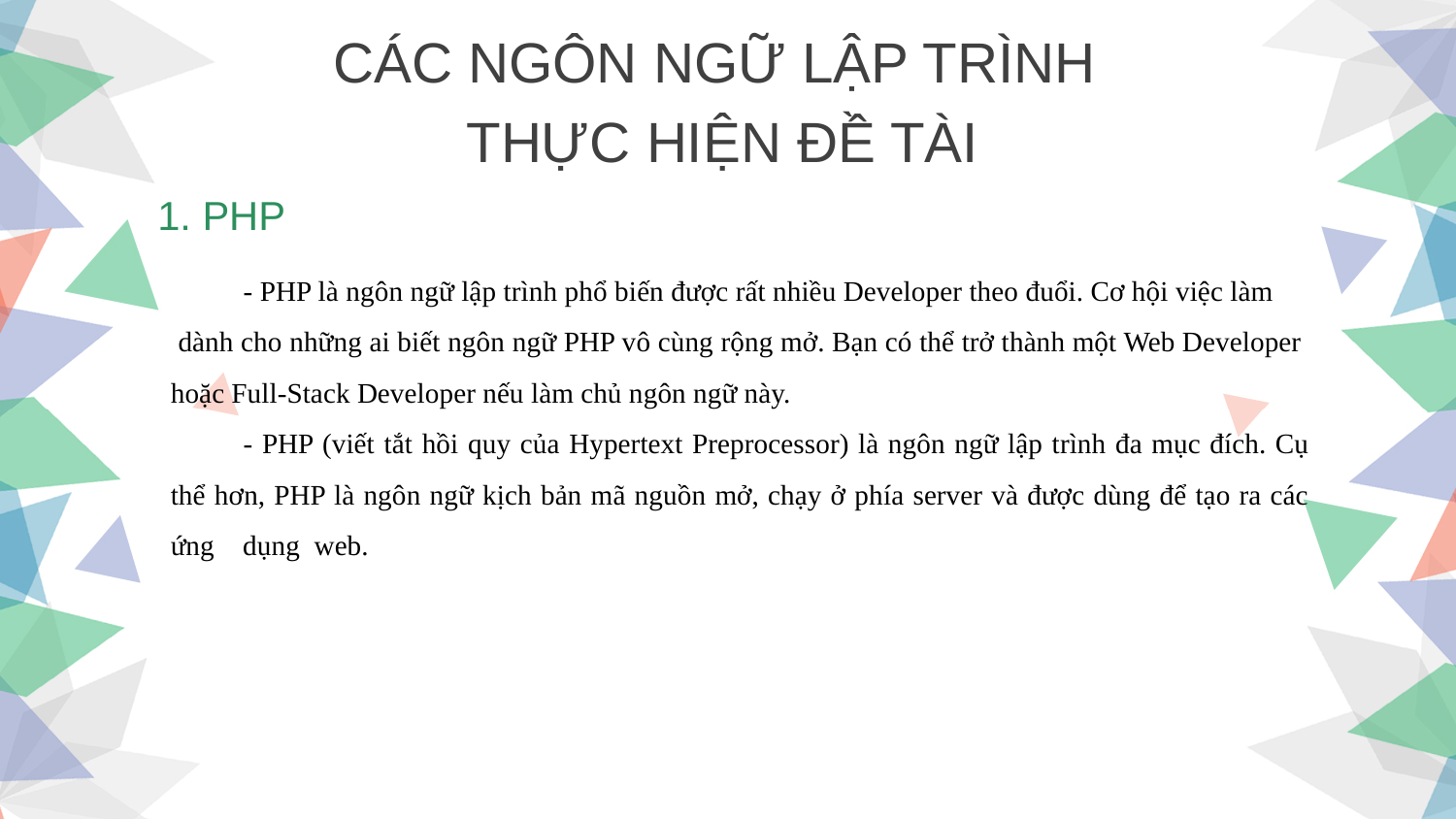

CÁC NGÔN NGỮ LẬP TRÌNH
THỰC HIỆN ĐỀ TÀI
1. PHP
- PHP là ngôn ngữ lập trình phổ biến được rất nhiều Developer theo đuổi. Cơ hội việc làm       dành cho những ai biết ngôn ngữ PHP vô cùng rộng mở. Bạn có thể trở thành một Web Developer  hoặc Full-Stack Developer nếu làm chủ ngôn ngữ này.
- PHP (viết tắt hồi quy của Hypertext Preprocessor) là ngôn ngữ lập trình đa mục đích. Cụ thể hơn, PHP là ngôn ngữ kịch bản mã nguồn mở, chạy ở phía server và được dùng để tạo ra các ứng    dụng  web.